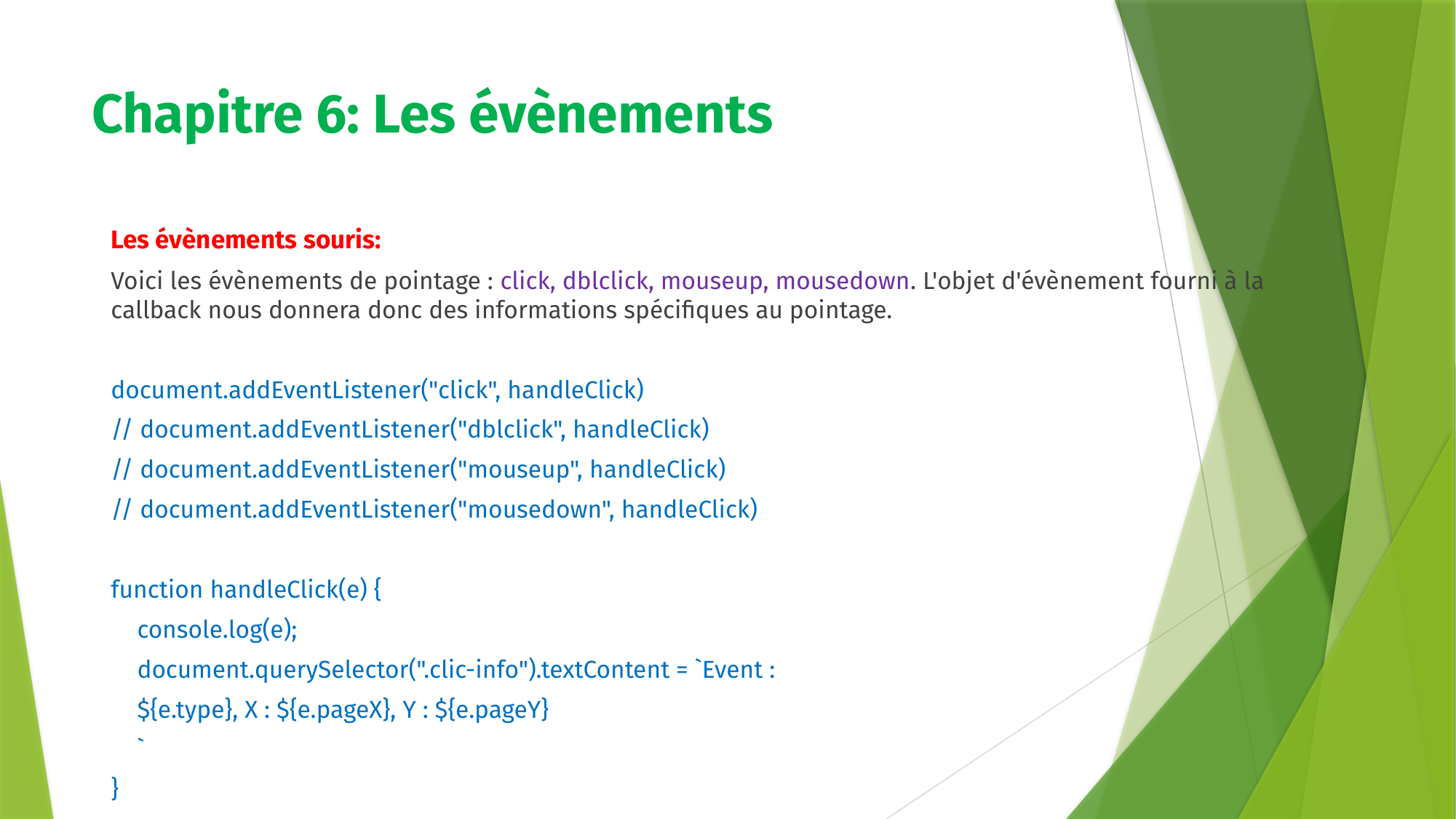

# Chapitre 6: Les évènements
Les évènements souris:
Voici les évènements de pointage : click, dblclick, mouseup, mousedown. L'objet d'évènement fourni à la callback nous donnera donc des informations spécifiques au pointage.

document.addEventListener("click", handleClick)
// document.addEventListener("dblclick", handleClick)
// document.addEventListener("mouseup", handleClick)
// document.addEventListener("mousedown", handleClick)

function handleClick(e) {
    console.log(e);
    document.querySelector(".clic-info").textContent = `Event :
    ${e.type}, X : ${e.pageX}, Y : ${e.pageY}
    `
}